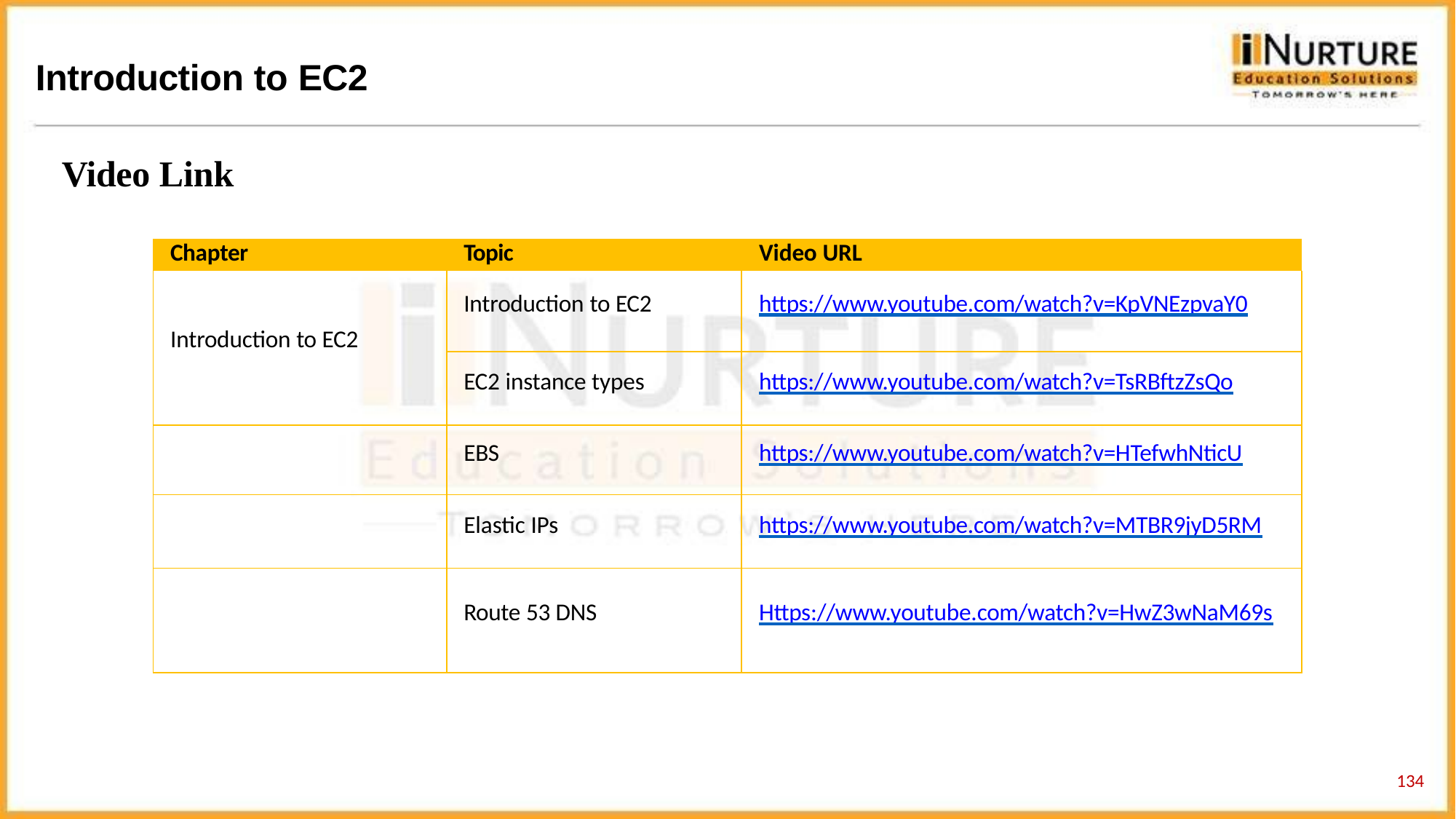

# Introduction to EC2
Video Link
| Chapter | Topic | Video URL |
| --- | --- | --- |
| Introduction to EC2 | Introduction to EC2 | https://www.youtube.com/watch?v=KpVNEzpvaY0 |
|  | EC2 instance types | https://www.youtube.com/watch?v=TsRBftzZsQo |
|  | EBS | https://www.youtube.com/watch?v=HTefwhNticU |
|  | Elastic IPs | https://www.youtube.com/watch?v=MTBR9jyD5RM |
|  | Route 53 DNS | Https://www.youtube.com/watch?v=HwZ3wNaM69s |
134